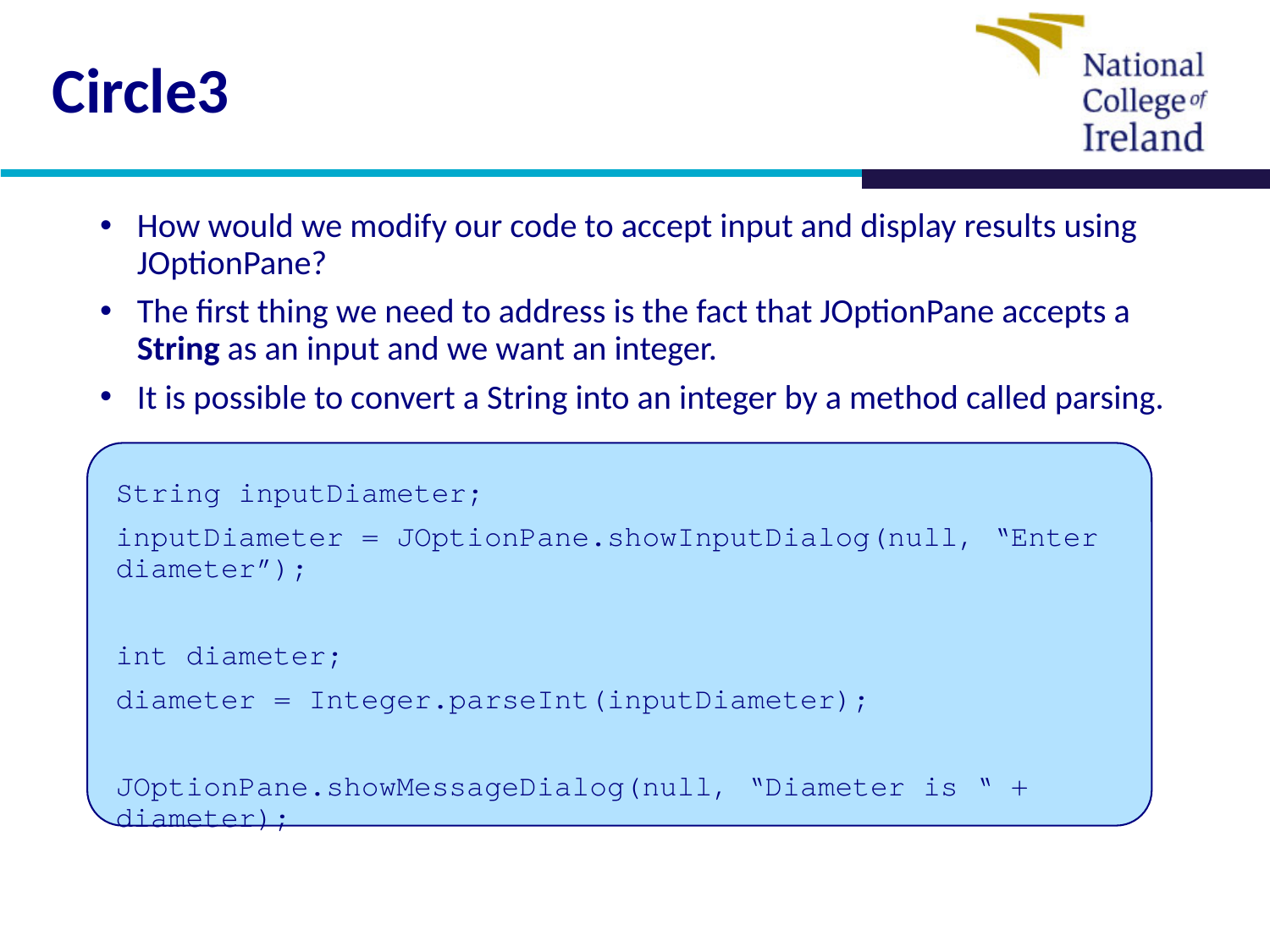

# Circle3
How would we modify our code to accept input and display results using JOptionPane?
The first thing we need to address is the fact that JOptionPane accepts a String as an input and we want an integer.
It is possible to convert a String into an integer by a method called parsing.

String inputDiameter;
inputDiameter = JOptionPane.showInputDialog(null, “Enter diameter”);

int diameter;
diameter = Integer.parseInt(inputDiameter);

JOptionPane.showMessageDialog(null, “Diameter is “ + diameter);